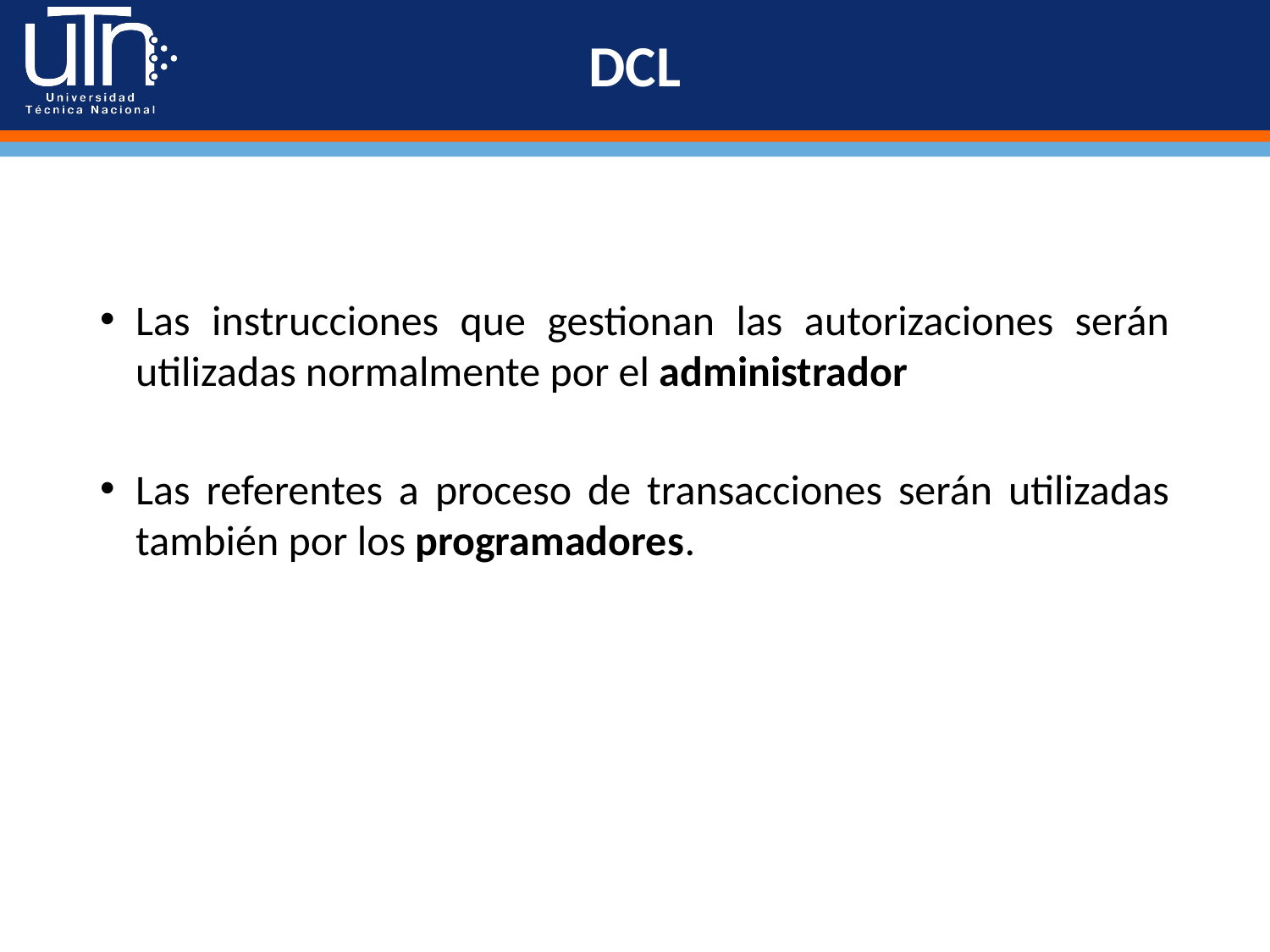

# DCL

Las instrucciones que gestionan las autorizaciones serán utilizadas normalmente por el administrador

Las referentes a proceso de transacciones serán utilizadas también por los programadores.